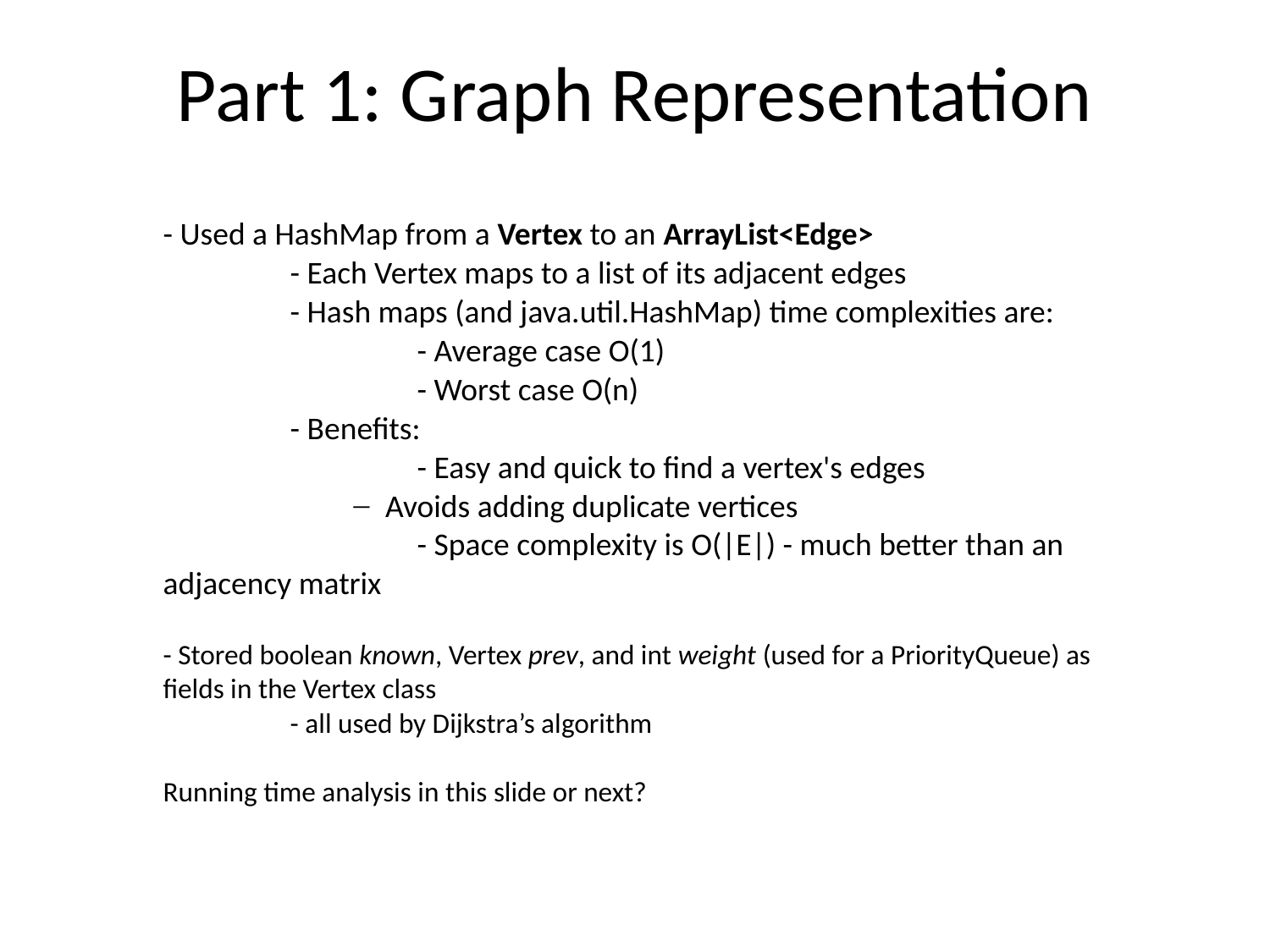

Part 1: Graph Representation
- Used a HashMap from a Vertex to an ArrayList<Edge>
	- Each Vertex maps to a list of its adjacent edges
	- Hash maps (and java.util.HashMap) time complexities are:
		- Average case O(1)
		- Worst case O(n)
	- Benefits:
		- Easy and quick to find a vertex's edges
Avoids adding duplicate vertices
		- Space complexity is O(|E|) - much better than an adjacency matrix

- Stored boolean known, Vertex prev, and int weight (used for a PriorityQueue) as fields in the Vertex class
	- all used by Dijkstra’s algorithm

Running time analysis in this slide or next?